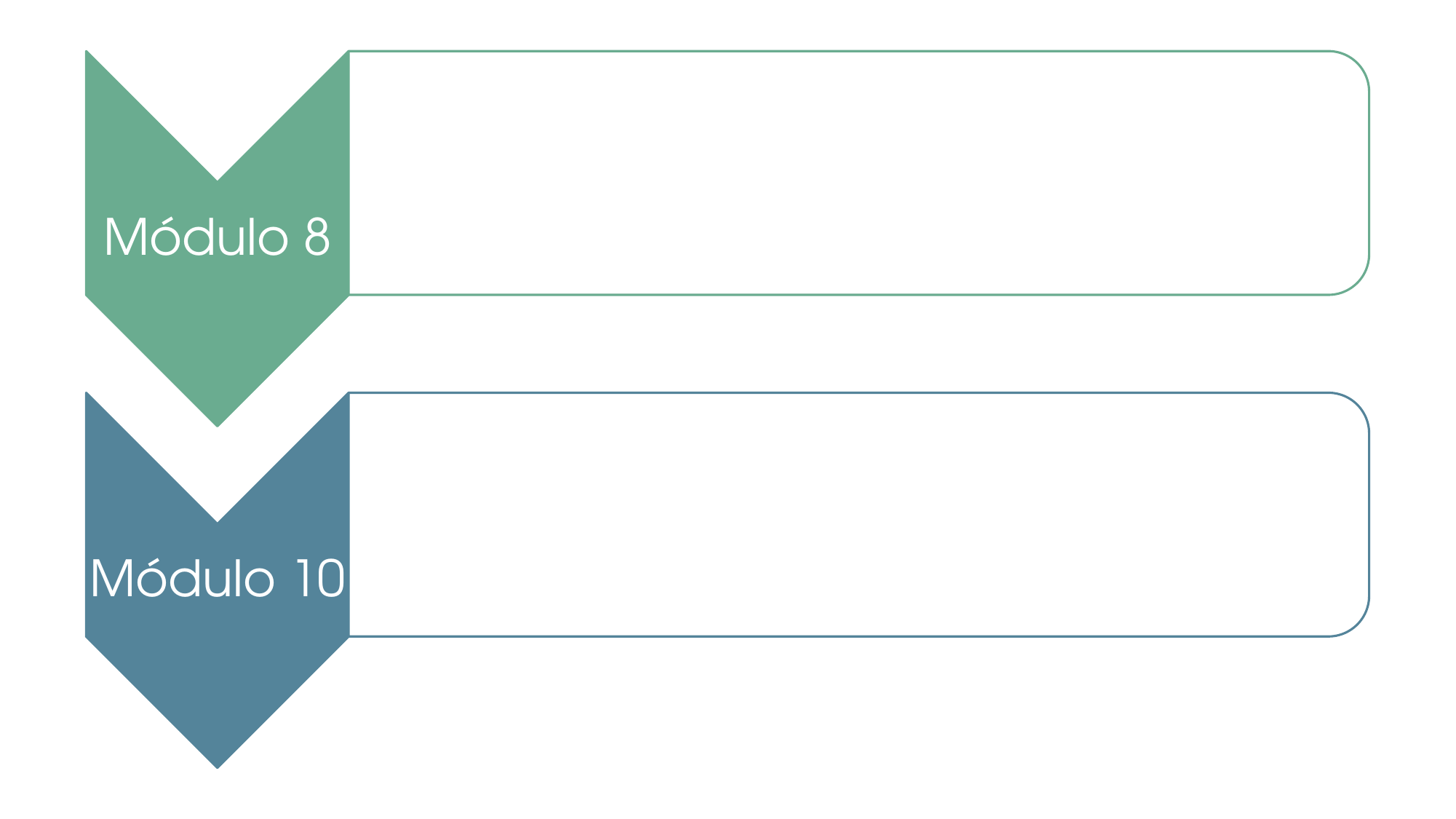

Módulo 8
SQL Dinámico
SELECT
INSERT
UPDATE
DELETE
Módulo 10
Paquete